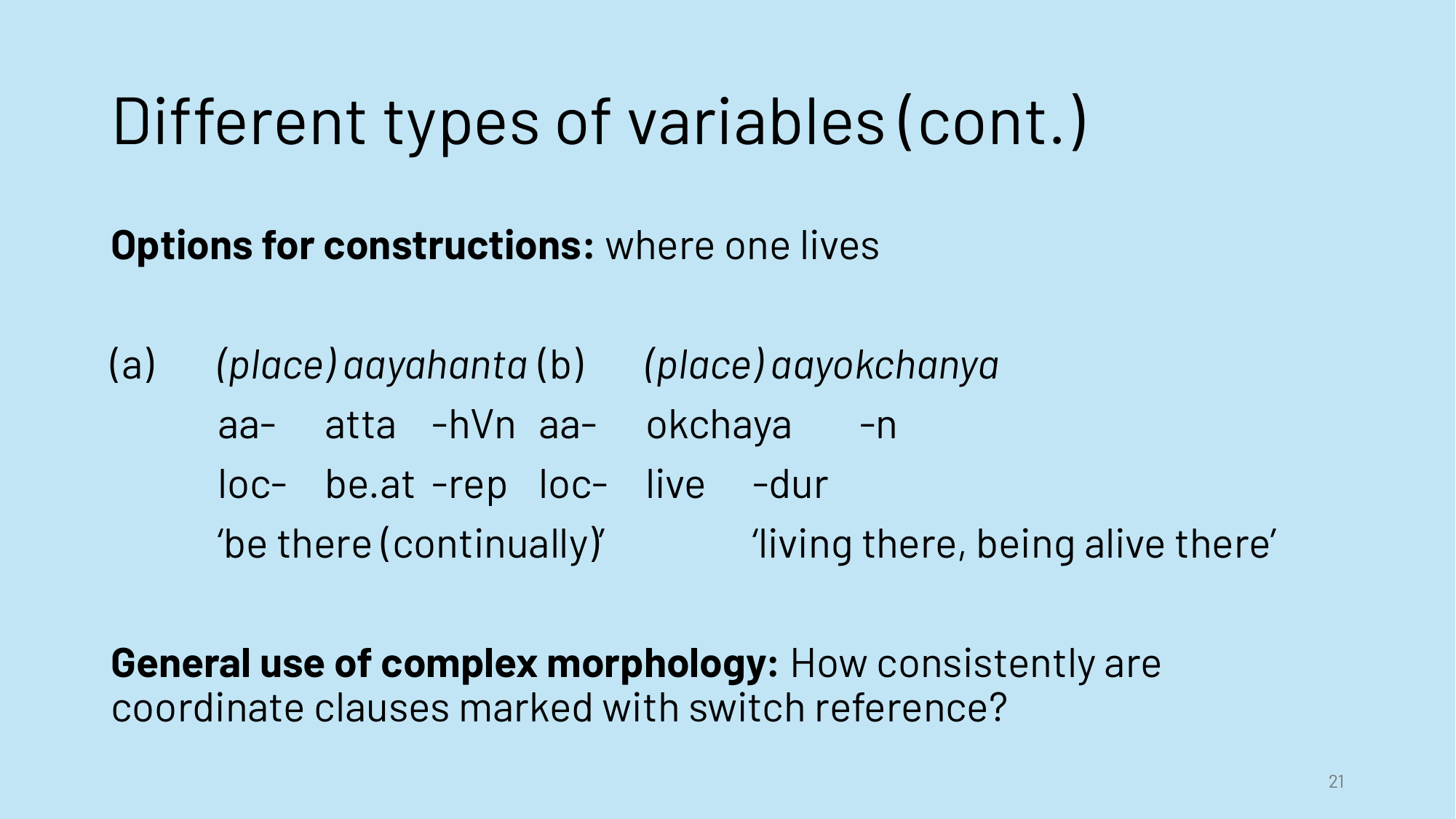

# Different types of variables (cont.)
Options for constructions: where one lives

(a)	(place) aayahanta		(b)	(place) aayokchanya
	aa-	atta	-hVn			aa-	okchaya	-n
	loc-	be.at	-rep			loc-	live		-dur
	‘be there (continually)’		‘living there, being alive there’

General use of complex morphology: How consistently are coordinate clauses marked with switch reference?

21